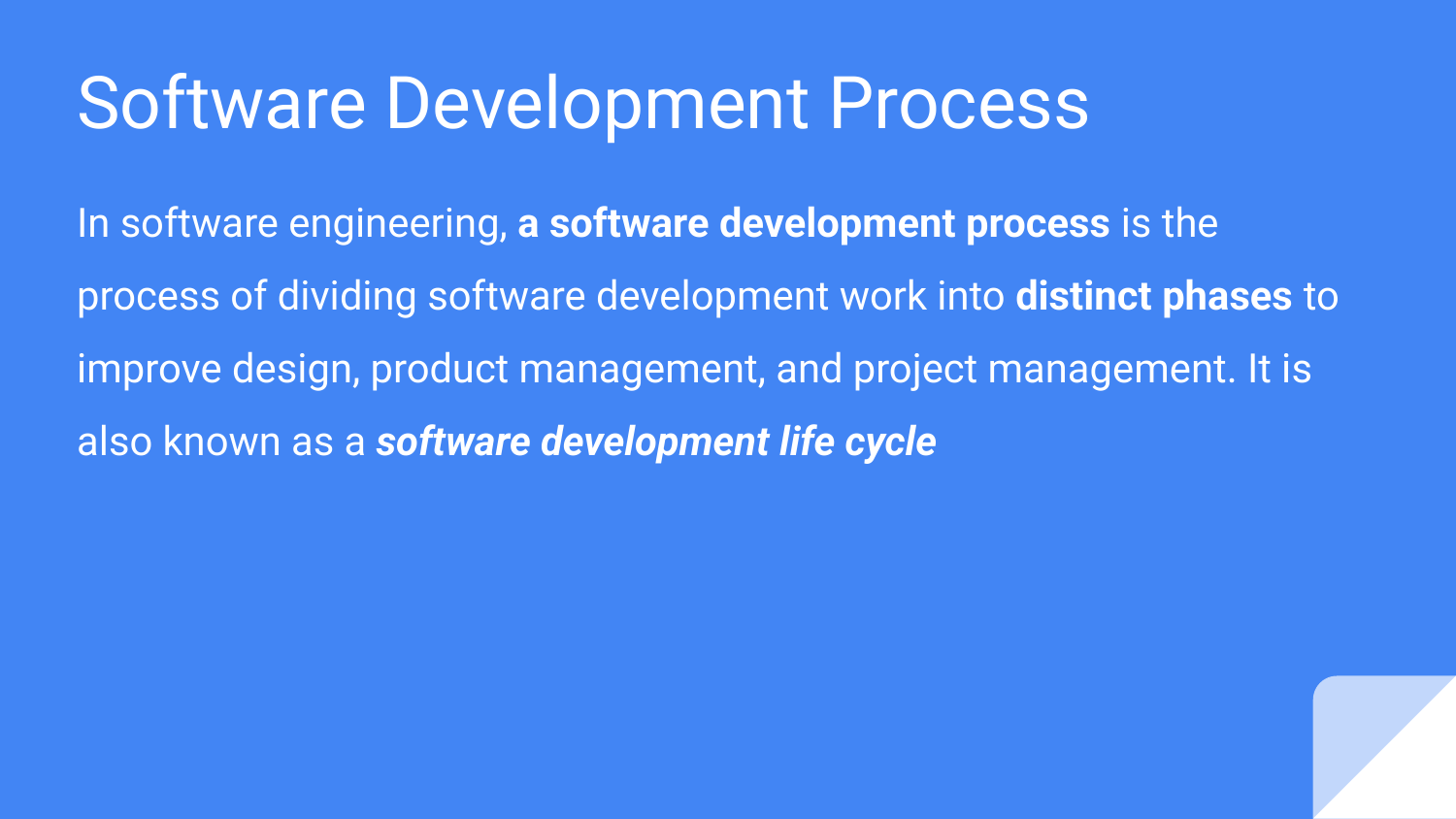

# Software Development Process
In software engineering, a software development process is the process of dividing software development work into distinct phases to improve design, product management, and project management. It is also known as a software development life cycle